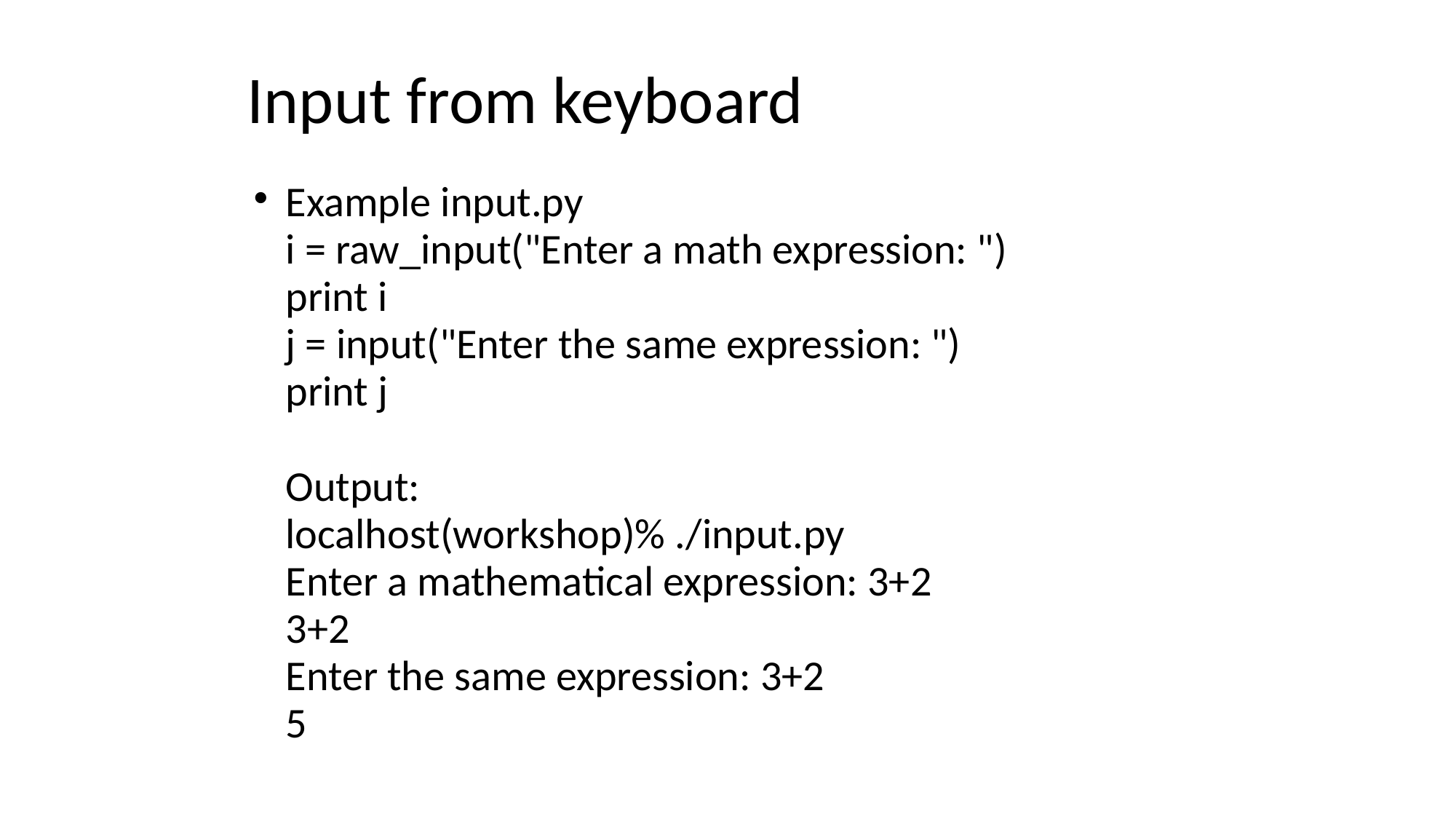

# Input from keyboard
Example input.py
i = raw_input("Enter a math expression: ")
print i
j = input("Enter the same expression: ")
print j
Output:
localhost(workshop)% ./input.py
Enter a mathematical expression: 3+2
3+2
Enter the same expression: 3+2
5